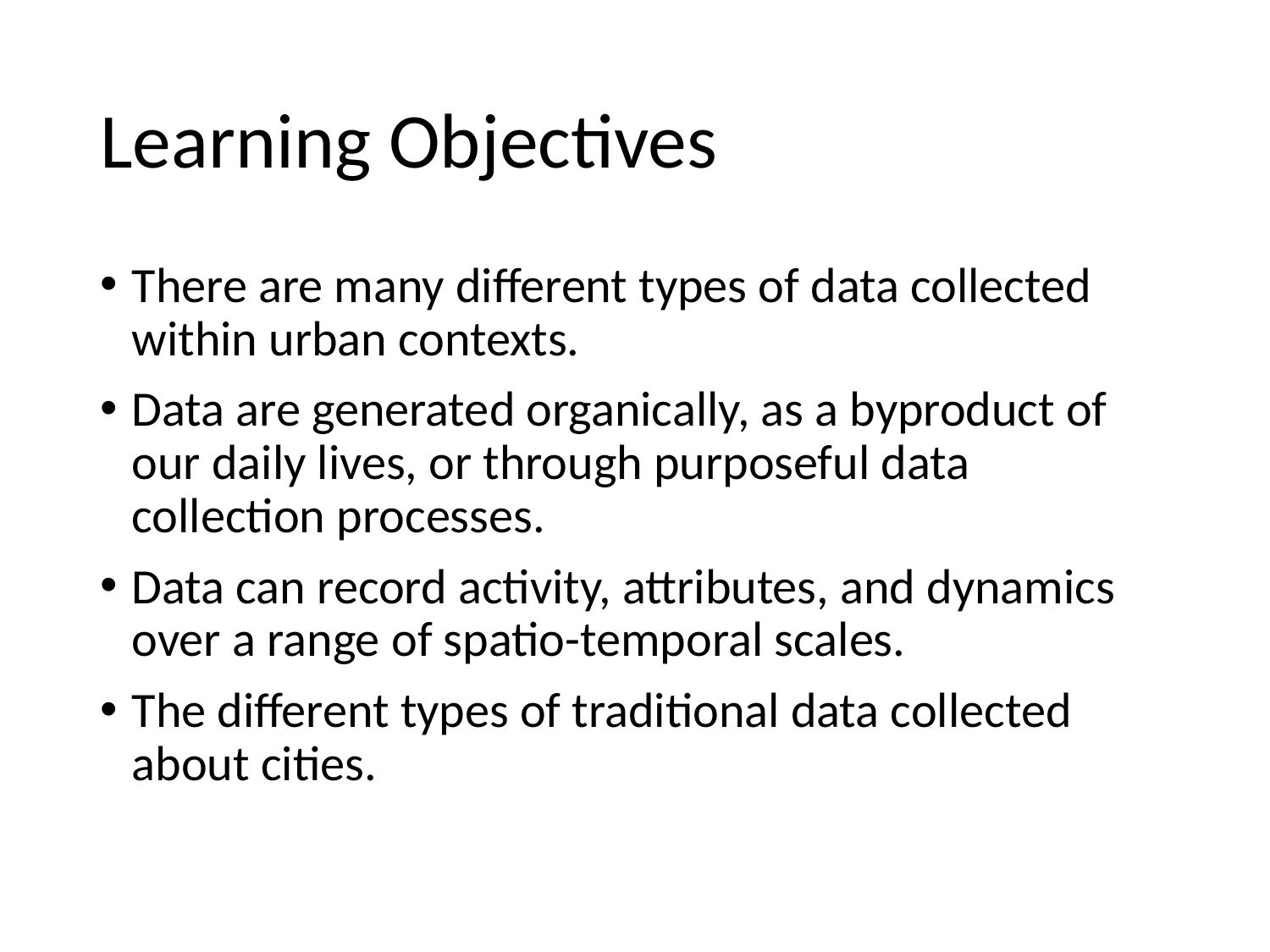

# Learning Objectives
There are many different types of data collected within urban contexts.
Data are generated organically, as a byproduct of our daily lives, or through purposeful data collection processes.
Data can record activity, attributes, and dynamics over a range of spatio-temporal scales.
The different types of traditional data collected about cities.